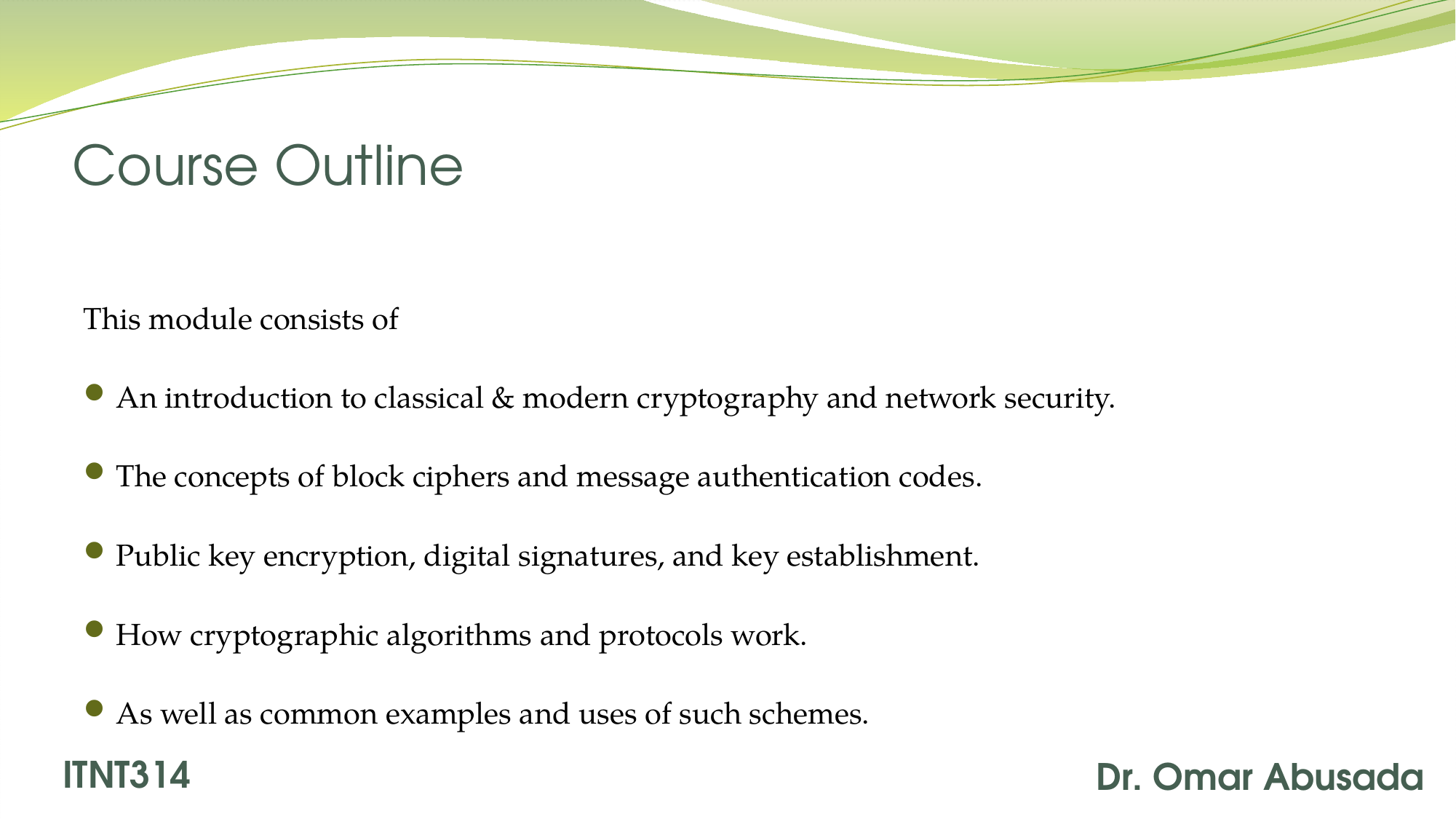

# Course Outline
This module consists of
An introduction to classical & modern cryptography and network security.
The concepts of block ciphers and message authentication codes.
Public key encryption, digital signatures, and key establishment.
How cryptographic algorithms and protocols work.
As well as common examples and uses of such schemes.
ITNT314

Dr. Omar Abusada